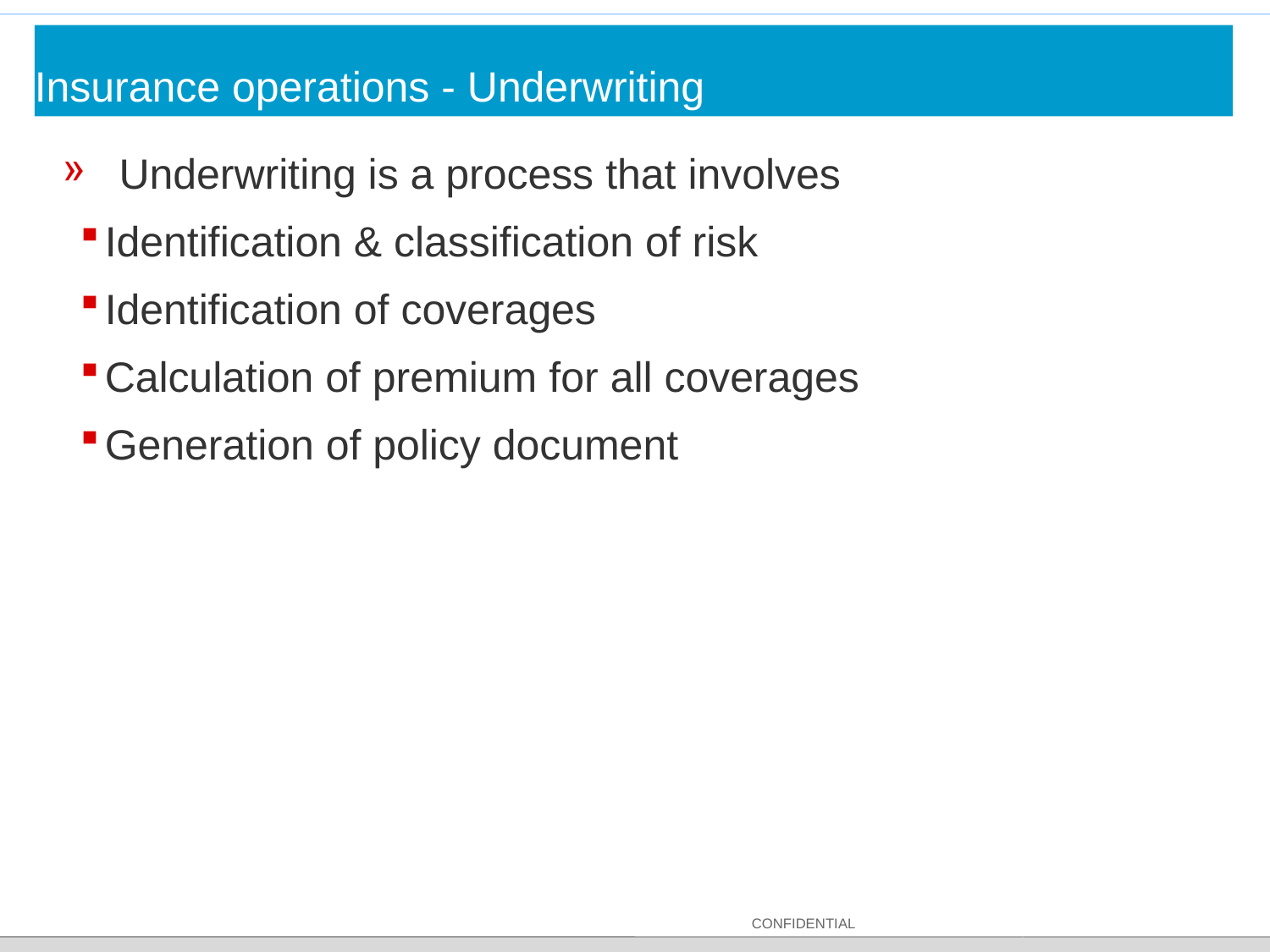

# Insurance operations - Underwriting
 Underwriting is a process that involves
Identification & classification of risk
Identification of coverages
Calculation of premium for all coverages
Generation of policy document

CONFIDENTIAL